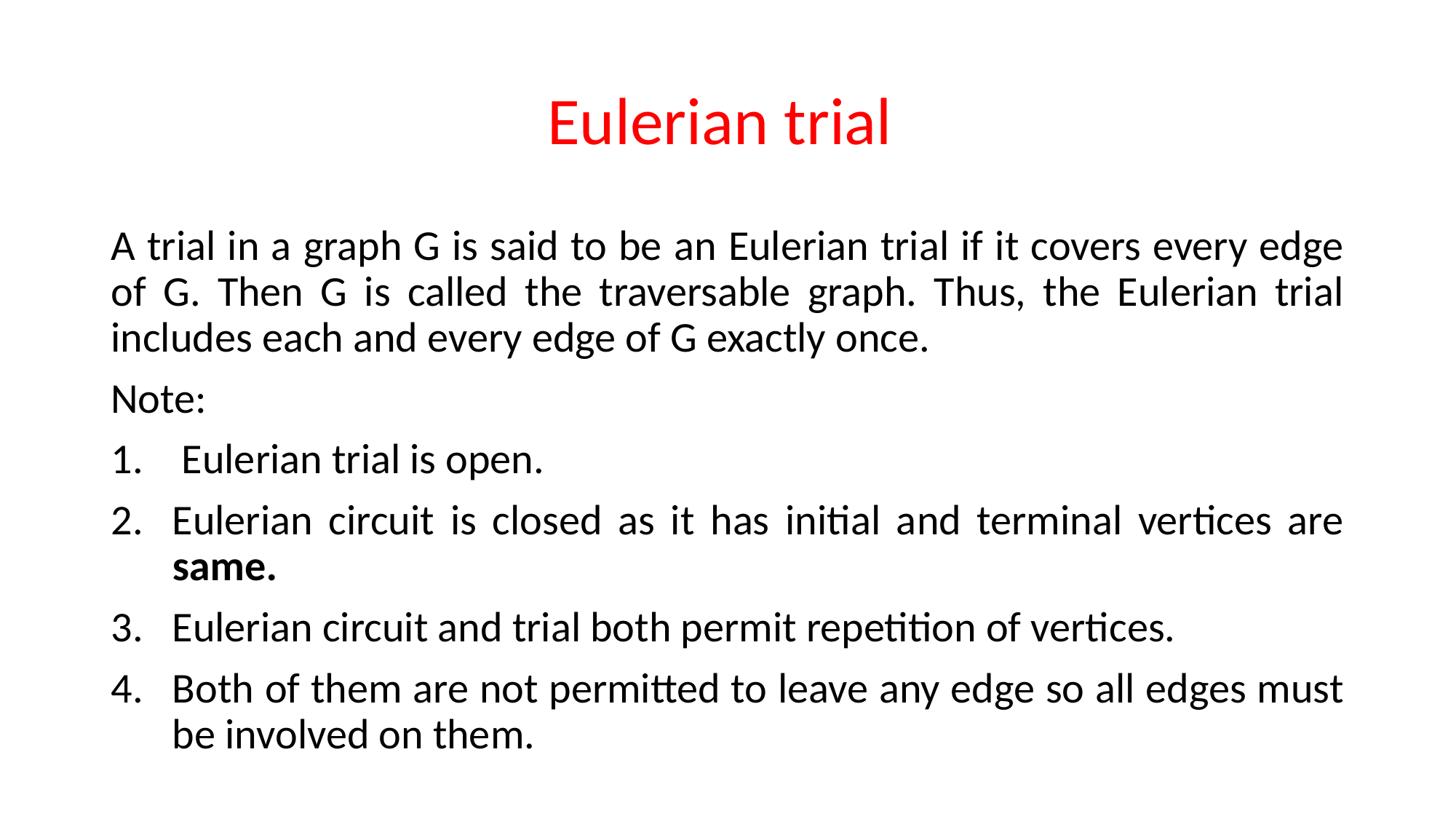

# Eulerian trial
A trial in a graph G is said to be an Eulerian trial if it covers every edge of G. Then G is called the traversable graph. Thus, the Eulerian trial includes each and every edge of G exactly once.
Note:
 Eulerian trial is open.
Eulerian circuit is closed as it has initial and terminal vertices are same.
Eulerian circuit and trial both permit repetition of vertices.
Both of them are not permitted to leave any edge so all edges must be involved on them.